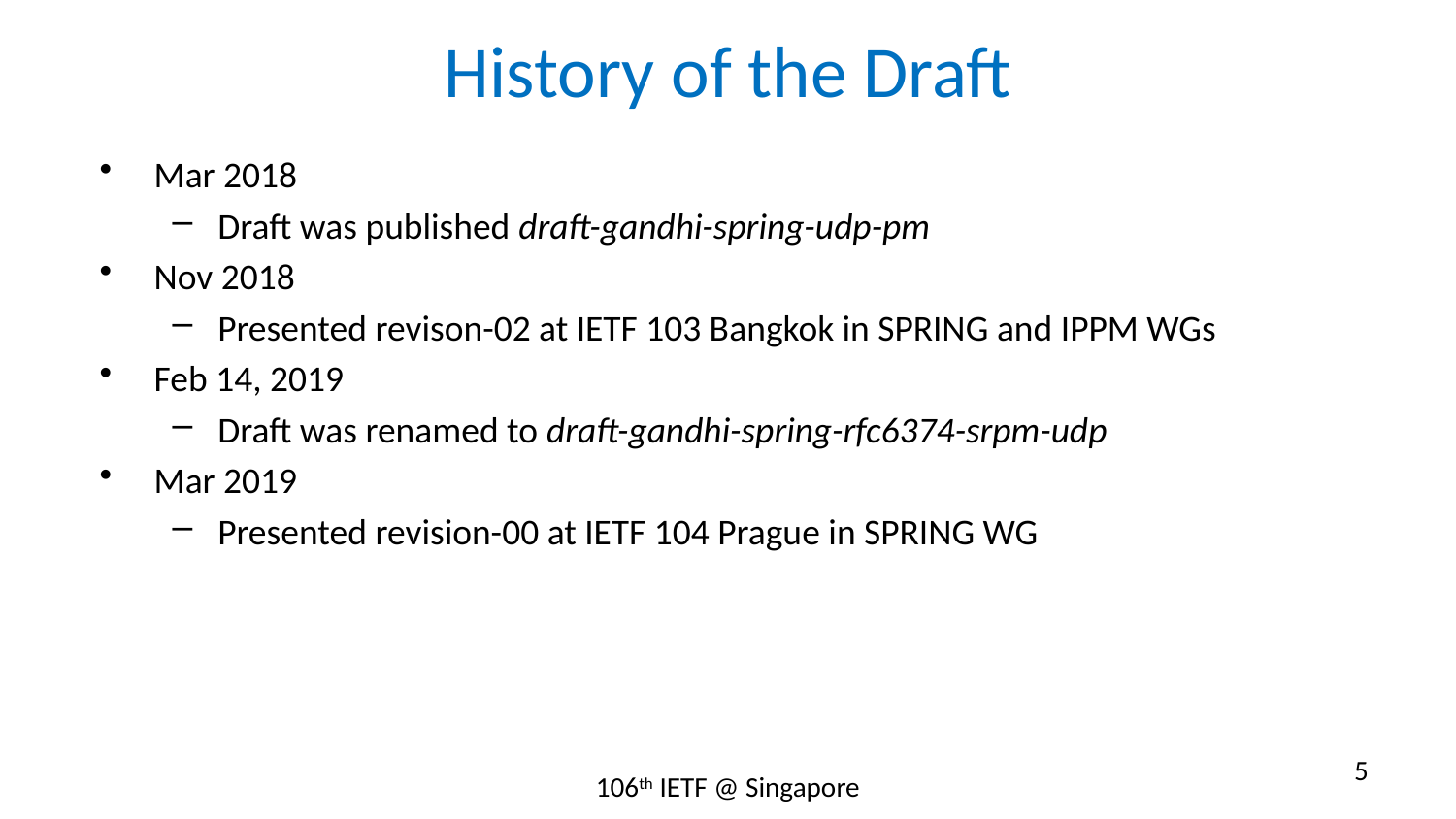

# History of the Draft
Mar 2018
Draft was published draft-gandhi-spring-udp-pm
Nov 2018
Presented revison-02 at IETF 103 Bangkok in SPRING and IPPM WGs
Feb 14, 2019
Draft was renamed to draft-gandhi-spring-rfc6374-srpm-udp
Mar 2019
Presented revision-00 at IETF 104 Prague in SPRING WG

5
106th IETF @ Singapore